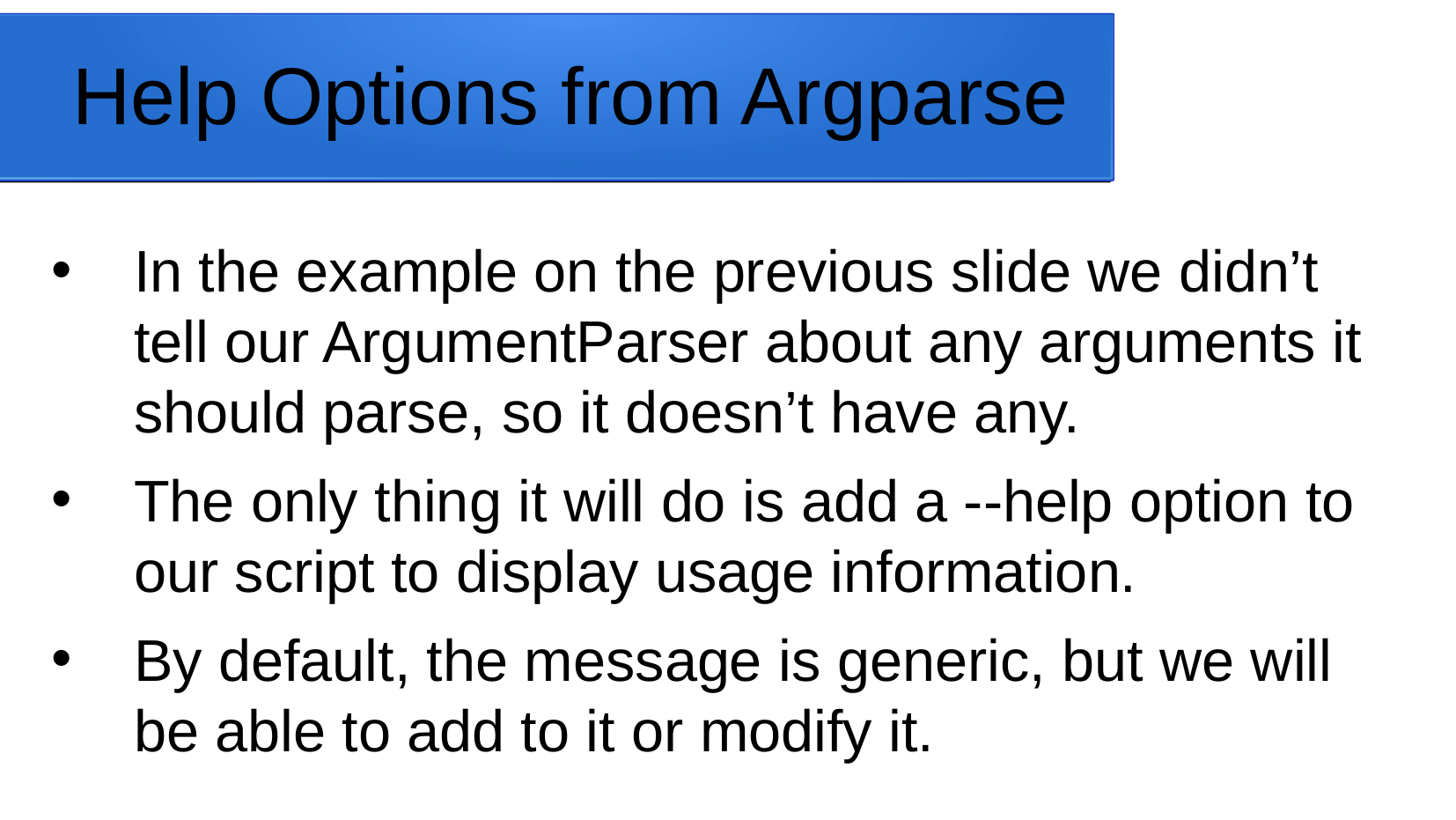

Help Options from Argparse
# In the example on the previous slide we didn’t tell our ArgumentParser about any arguments it should parse, so it doesn’t have any.
The only thing it will do is add a --help option to our script to display usage information.
By default, the message is generic, but we will be able to add to it or modify it.